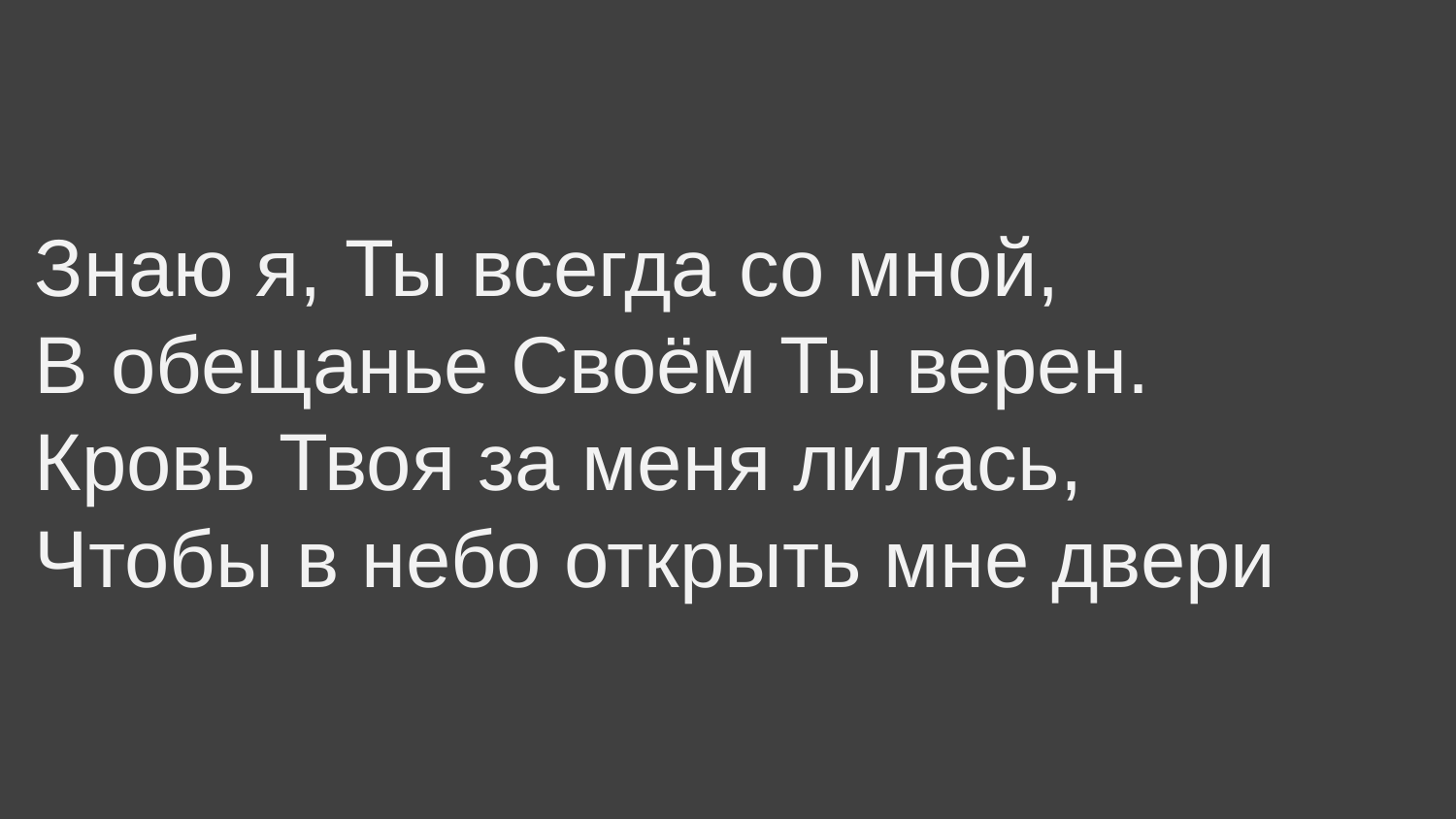

Знаю я, Ты всегда со мной,
В обещанье Своём Ты верен.
Кровь Твоя за меня лилась,
Чтобы в небо открыть мне двери